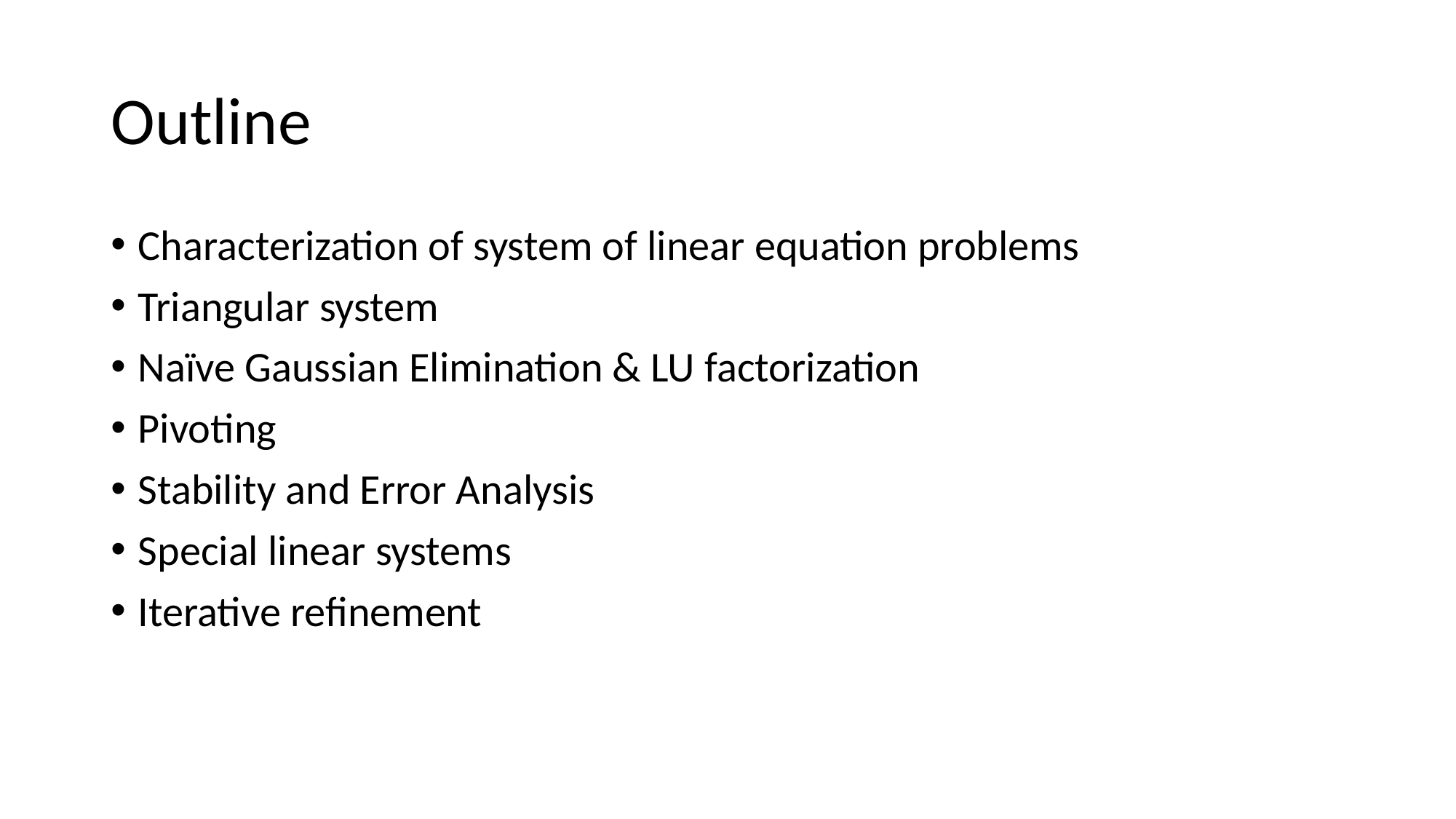

# Outline
Characterization of system of linear equation problems
Triangular system
Naïve Gaussian Elimination & LU factorization
Pivoting
Stability and Error Analysis
Special linear systems
Iterative refinement